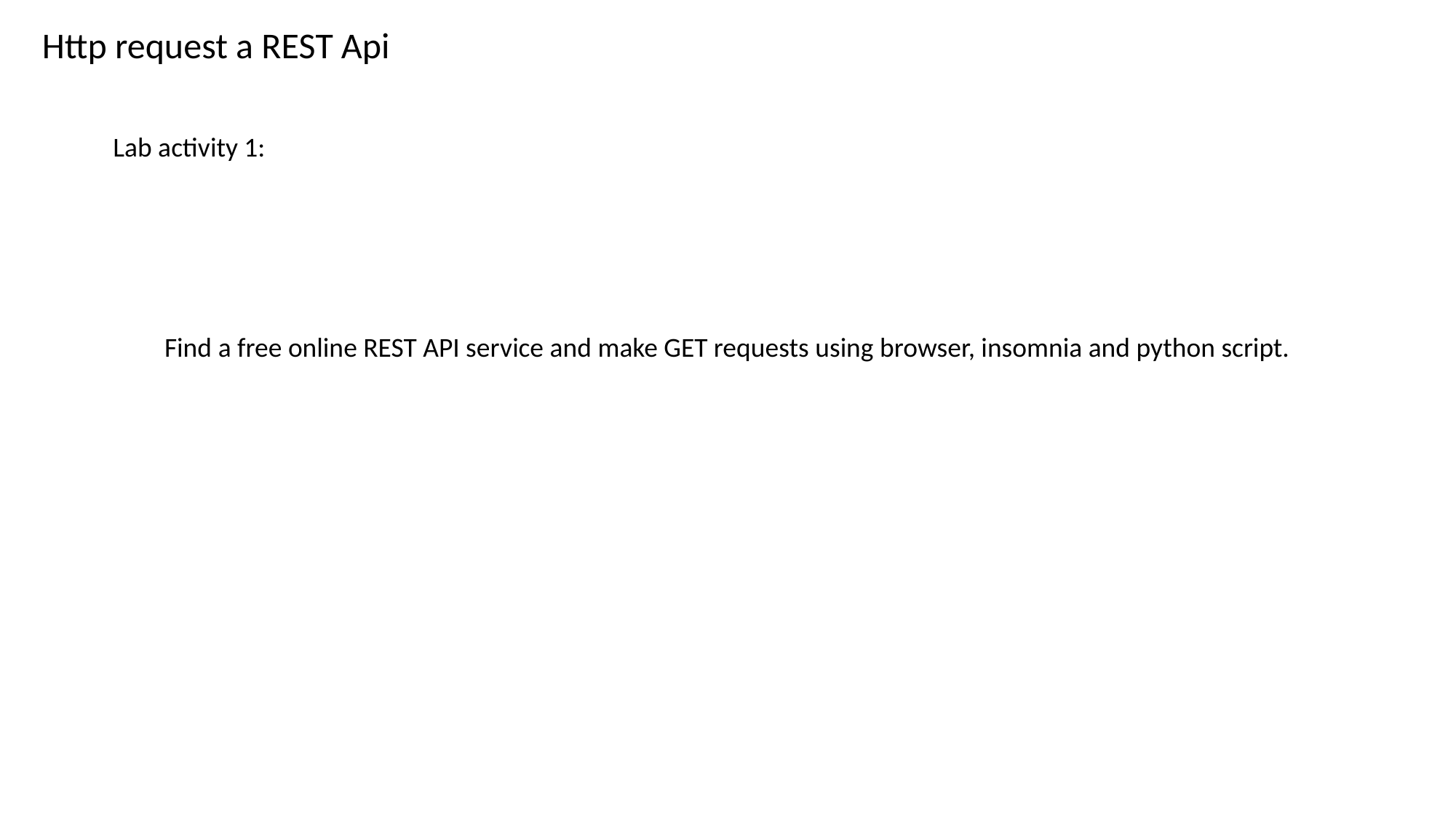

Http request a REST Api
Lab activity 1:
Find a free online REST API service and make GET requests using browser, insomnia and python script.